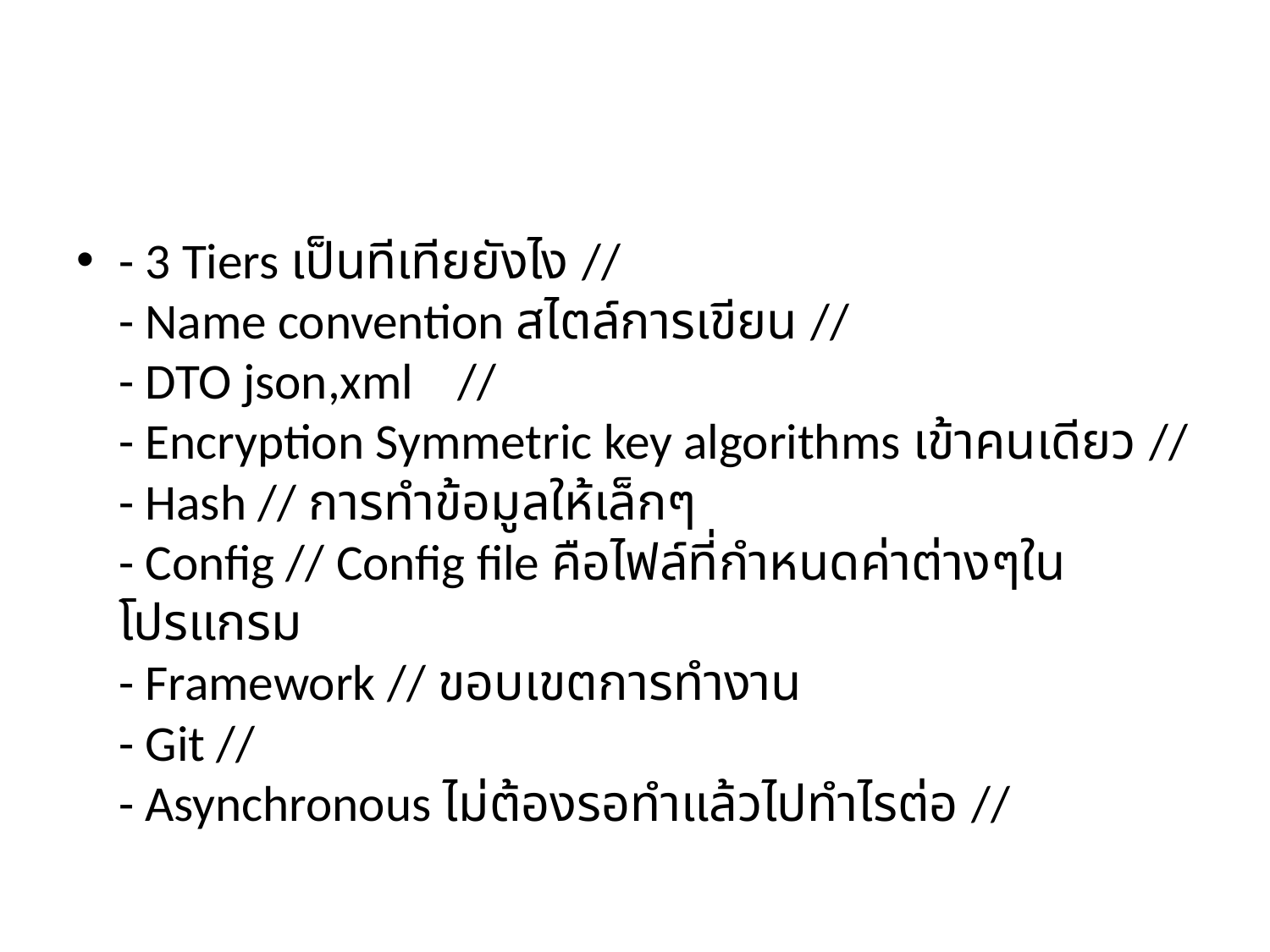

#
- 3 Tiers เป็นทีเทียยังไง //
- Name convention สไตล์การเขียน //
- DTO json,xml	//
- Encryption Symmetric key algorithms เข้าคนเดียว //
- Hash // การทำข้อมูลให้เล็กๆ
- Config // Config file คือไฟล์ที่กำหนดค่าต่างๆในโปรแกรม
- Framework // ขอบเขตการทำงาน
- Git //
- Asynchronous ไม่ต้องรอทำแล้วไปทำไรต่อ //